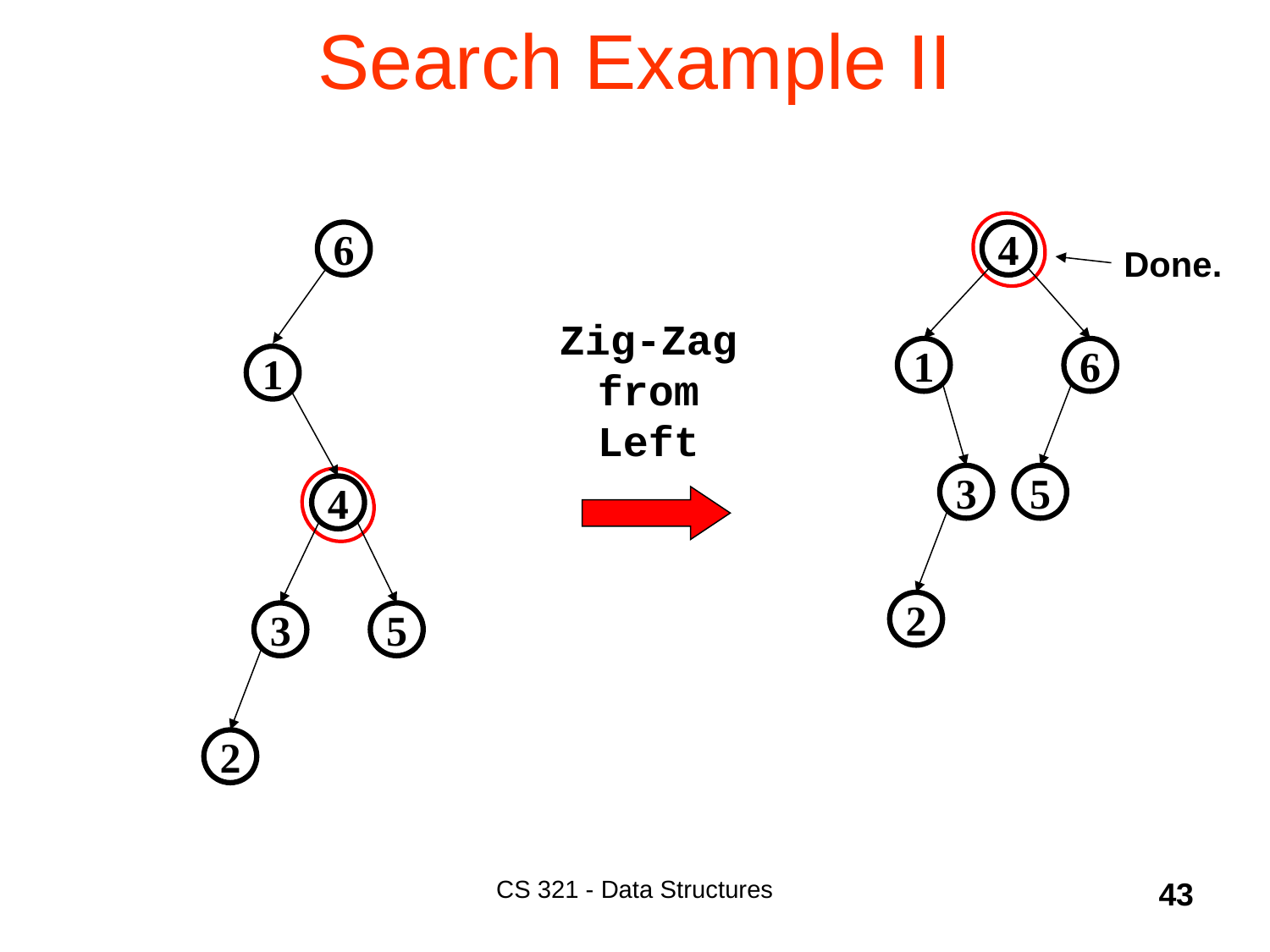

# Search Example II

6
1
4
3
5
2
4
1
6
3
5
2
Done.
Zig-Zag from Left

CS 321 - Data Structures
43